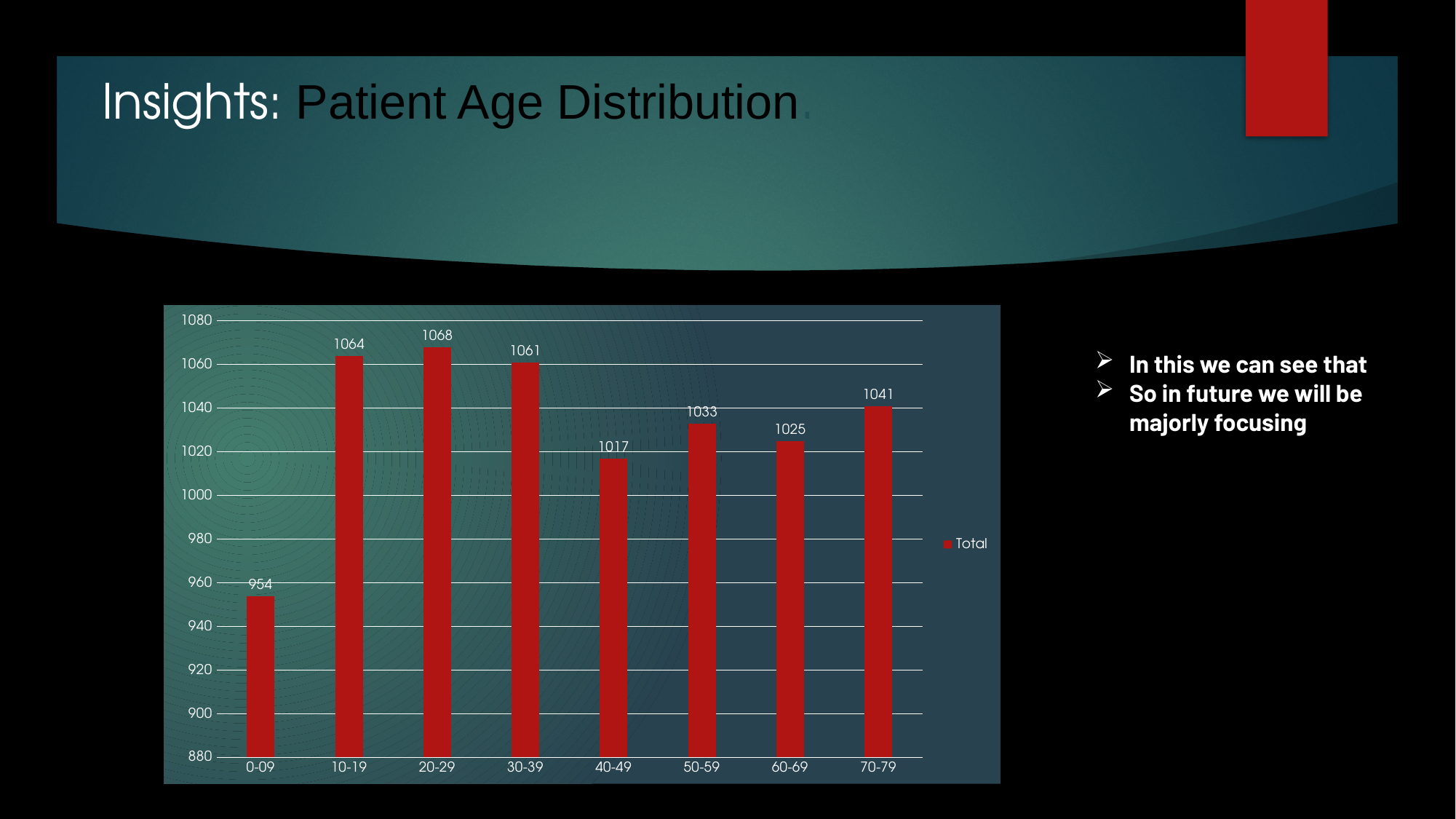

# Insights: Patient Age Distribution.

### Chart

| Category | Total |
|---|---|
| 0-09 | 954.0 |
| 10-19 | 1064.0 |
| 20-29 | 1068.0 |
| 30-39 | 1061.0 |
| 40-49 | 1017.0 |
| 50-59 | 1033.0 |
| 60-69 | 1025.0 |
| 70-79 | 1041.0 |
In this we can see that
So in future we will be majorly focusing